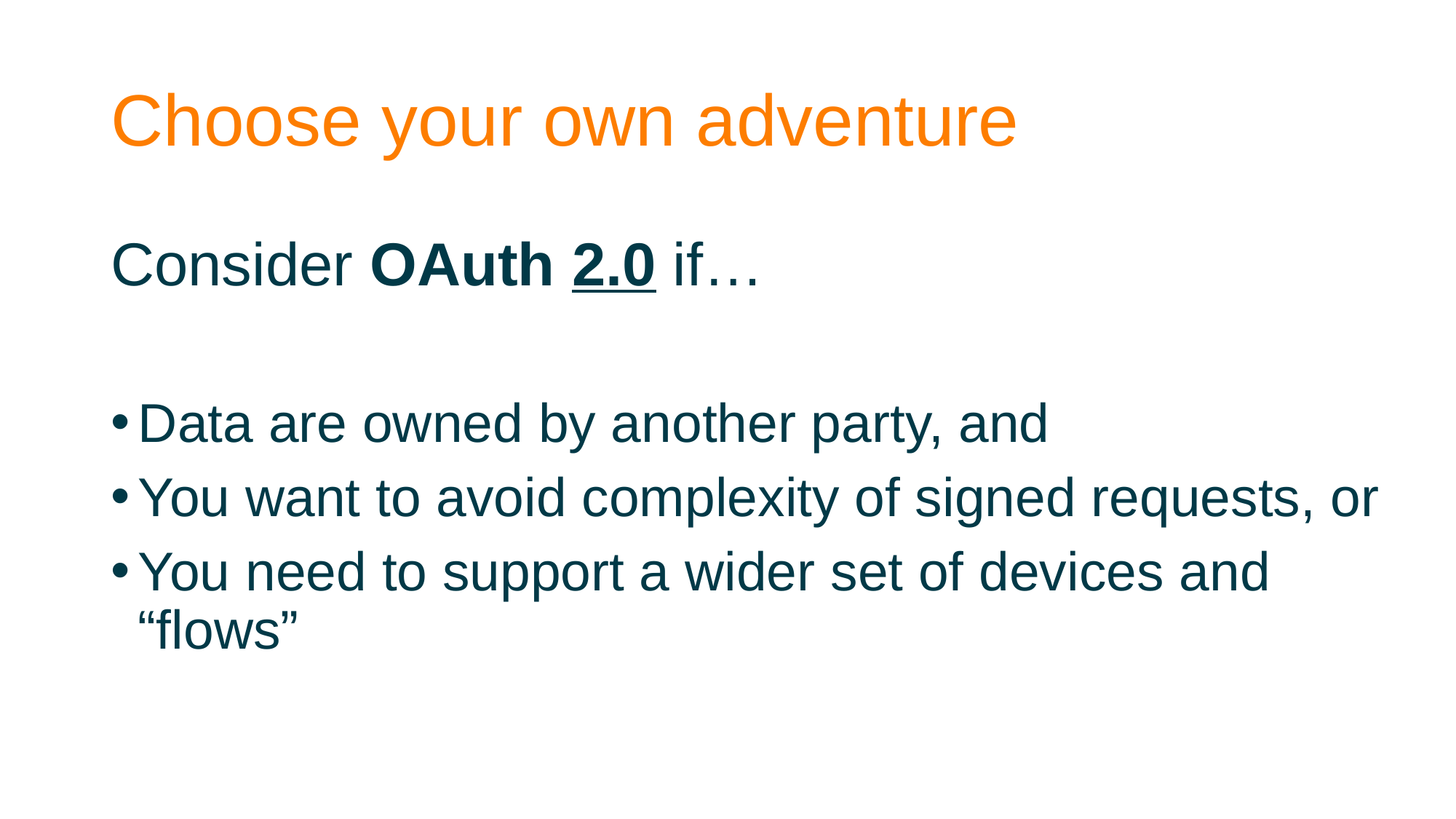

# Choose your own adventure
Consider OAuth 2.0 if…

Data are owned by another party, and
You want to avoid complexity of signed requests, or
You need to support a wider set of devices and “flows”